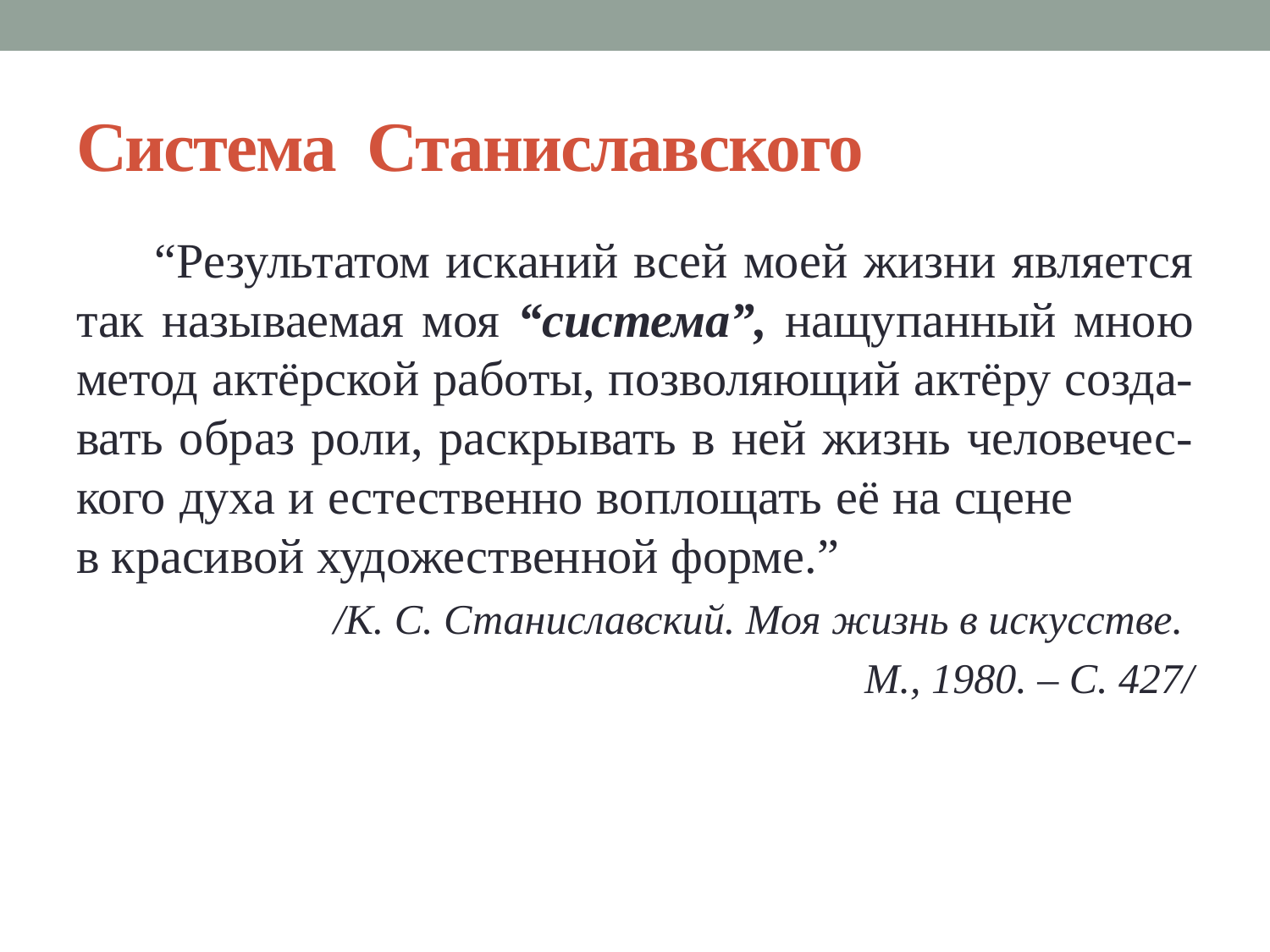

# Система  Станиславского
     “Результатом исканий всей моей жизни является так называемая моя “система”, нащупанный мною метод актёрской работы, позволяющий актёру созда-вать образ роли, раскрывать в ней жизнь человечес-кого духа и естественно воплощать её на сцене          в красивой художественной форме.”
/К. С. Станиславский. Моя жизнь в искусстве.
М., 1980. – С. 427/